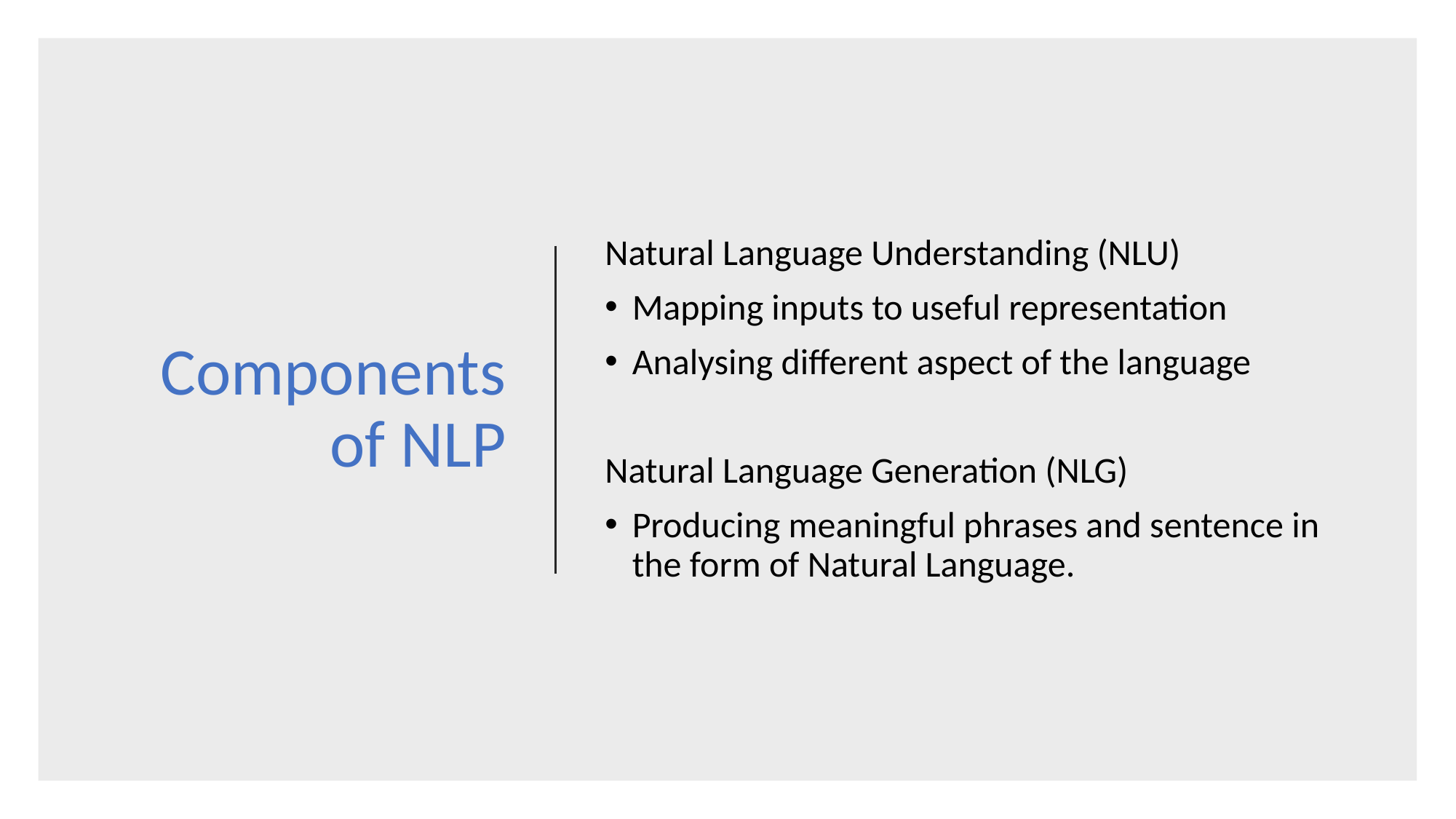

# Components of NLP
Natural Language Understanding (NLU)
Mapping inputs to useful representation
Analysing different aspect of the language

Natural Language Generation (NLG)
Producing meaningful phrases and sentence in the form of Natural Language.